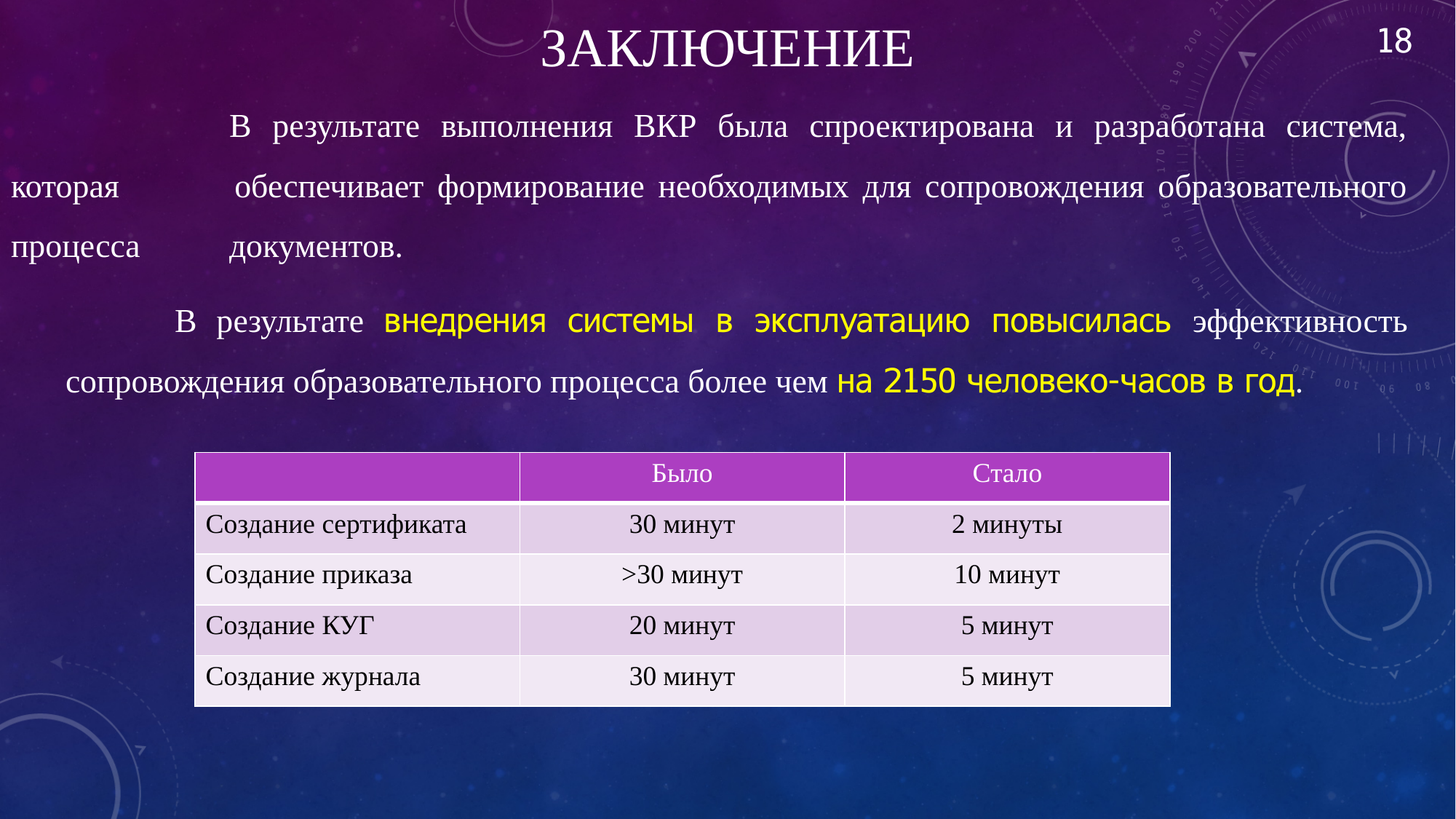

18
# Заключение
		В результате выполнения ВКР была спроектирована и разработана система, которая 	обеспечивает формирование необходимых для сопровождения образовательного процесса 	документов.
	В результате внедрения системы в эксплуатацию повысилась эффективность сопровождения образовательного процесса более чем на 2150 человеко-часов в год.
|  | Было | Стало |
| --- | --- | --- |
| Создание сертификата | 30 минут | 2 минуты |
| Создание приказа | >30 минут | 10 минут |
| Создание КУГ | 20 минут | 5 минут |
| Создание журнала | 30 минут | 5 минут |